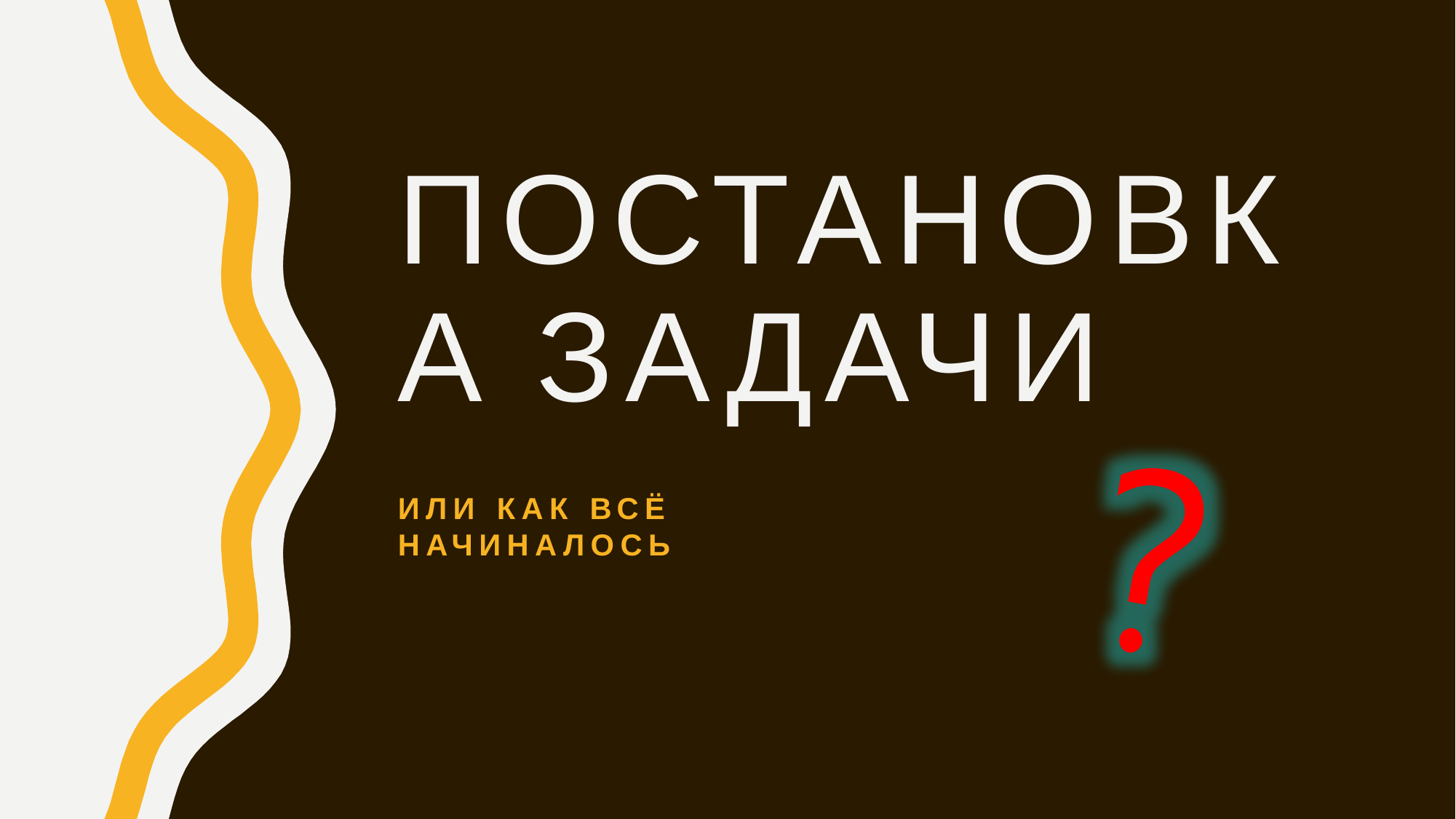

# Постановка задачи
?
Или Как всё начиналось